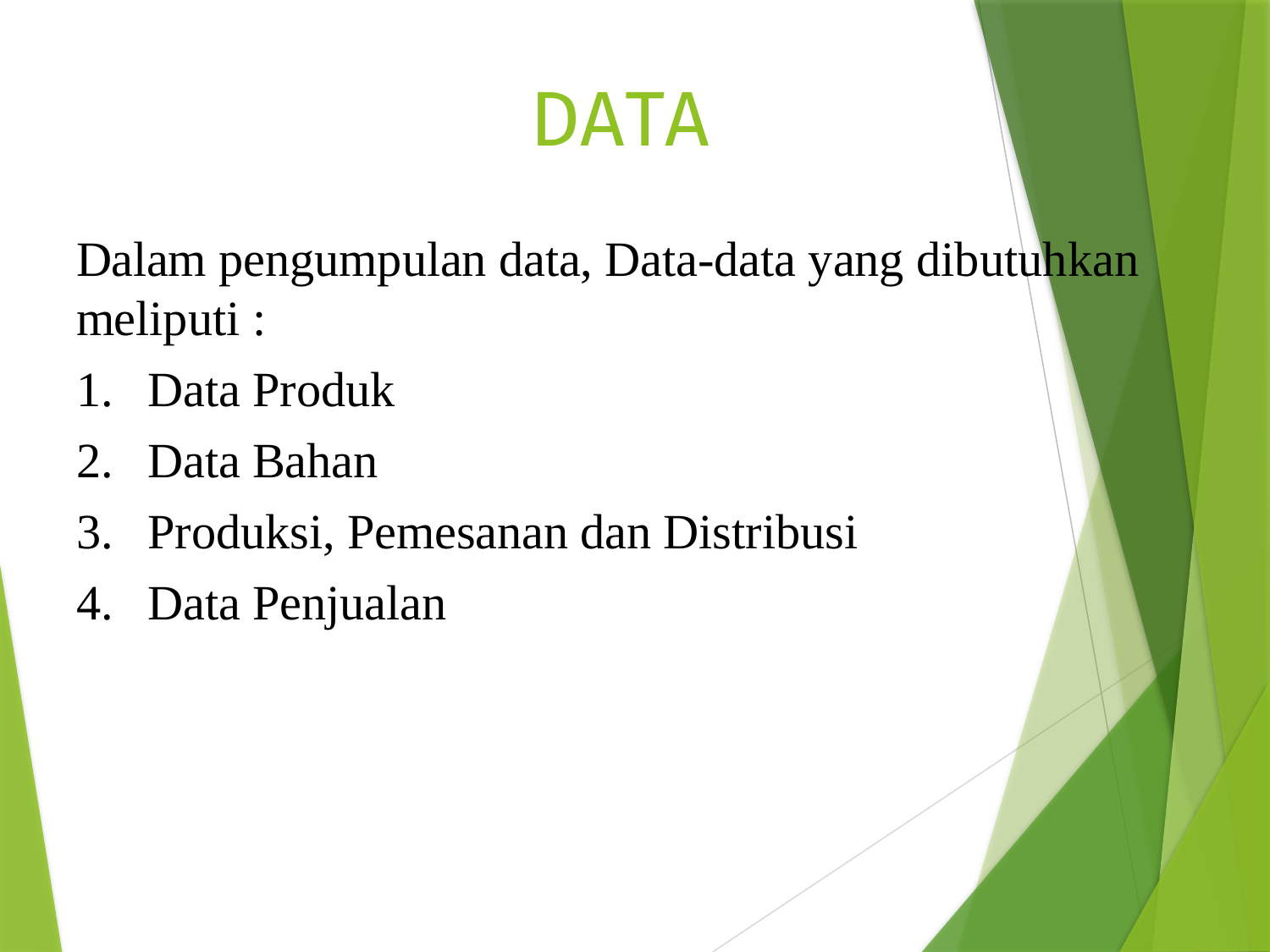

# DATA
Dalam pengumpulan data, Data-data yang dibutuhkan meliputi :
Data Produk
Data Bahan
Produksi, Pemesanan dan Distribusi
Data Penjualan